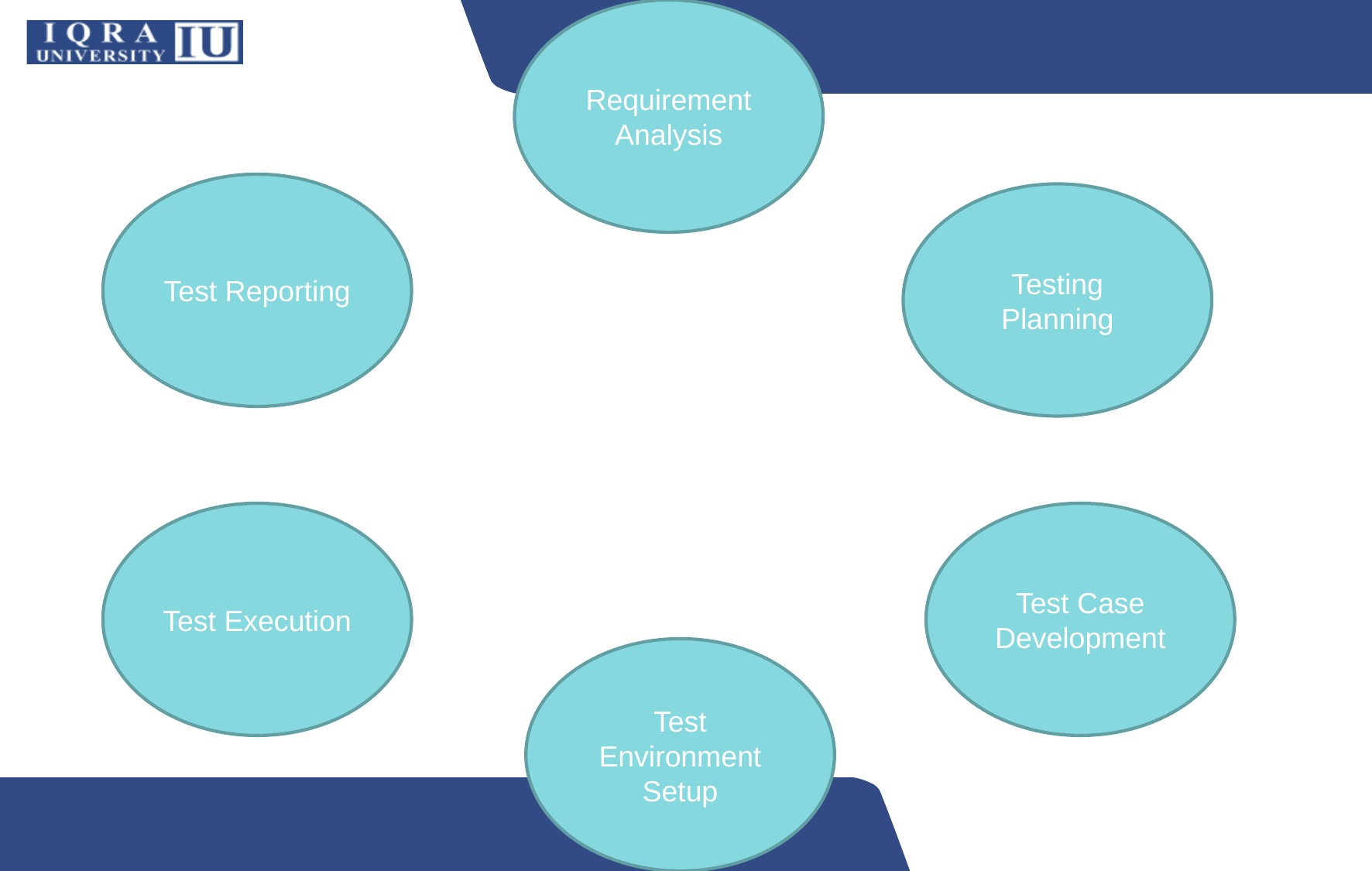

Requirement Analysis
Test Reporting
Testing Planning
Test Execution
Test Case Development
Test Environment Setup